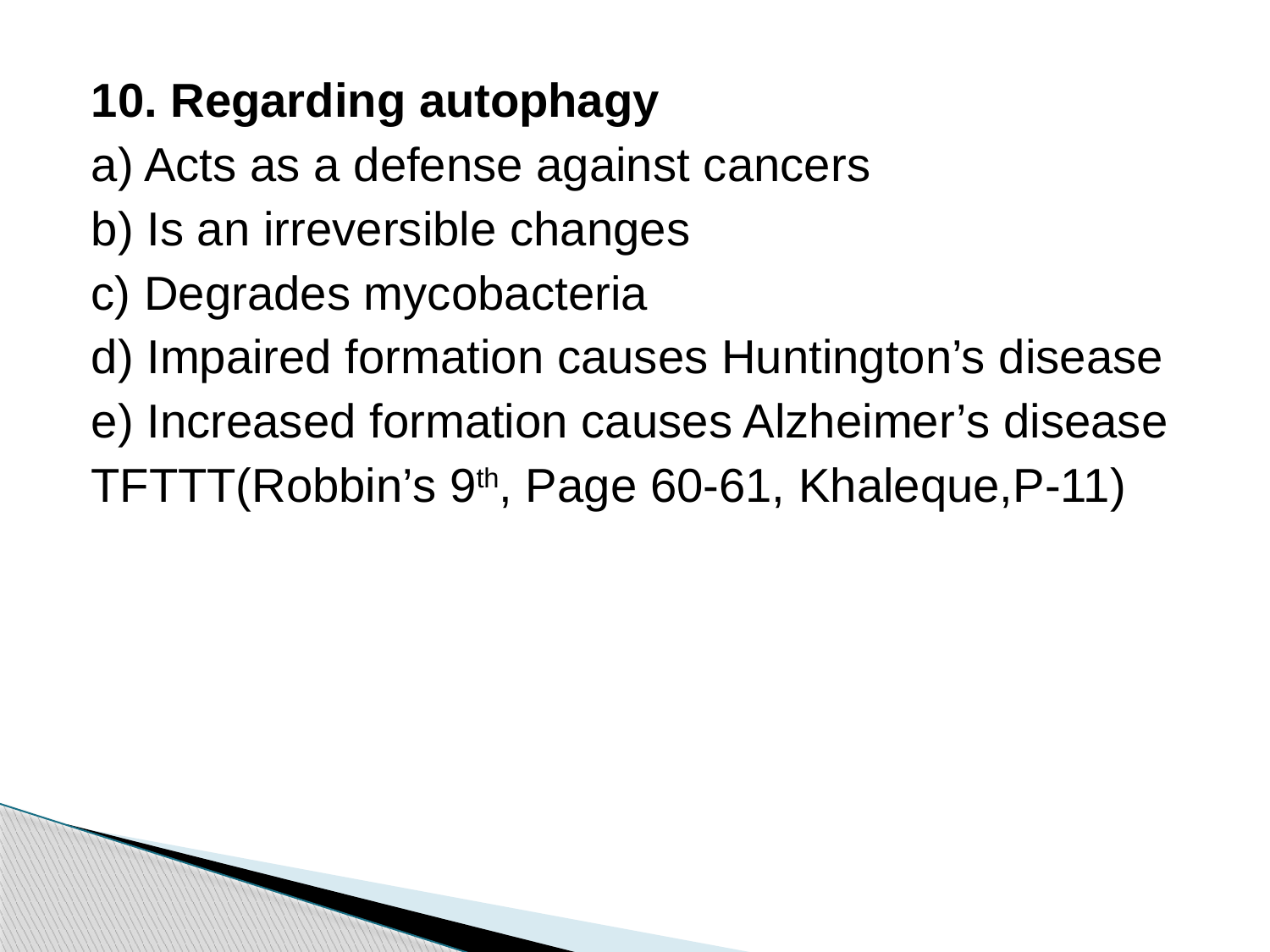

10. Regarding autophagy
a) Acts as a defense against cancers
b) Is an irreversible changes
c) Degrades mycobacteria
d) Impaired formation causes Huntington’s disease
e) Increased formation causes Alzheimer’s disease
TFTTT(Robbin’s 9th, Page 60-61, Khaleque,P-11)